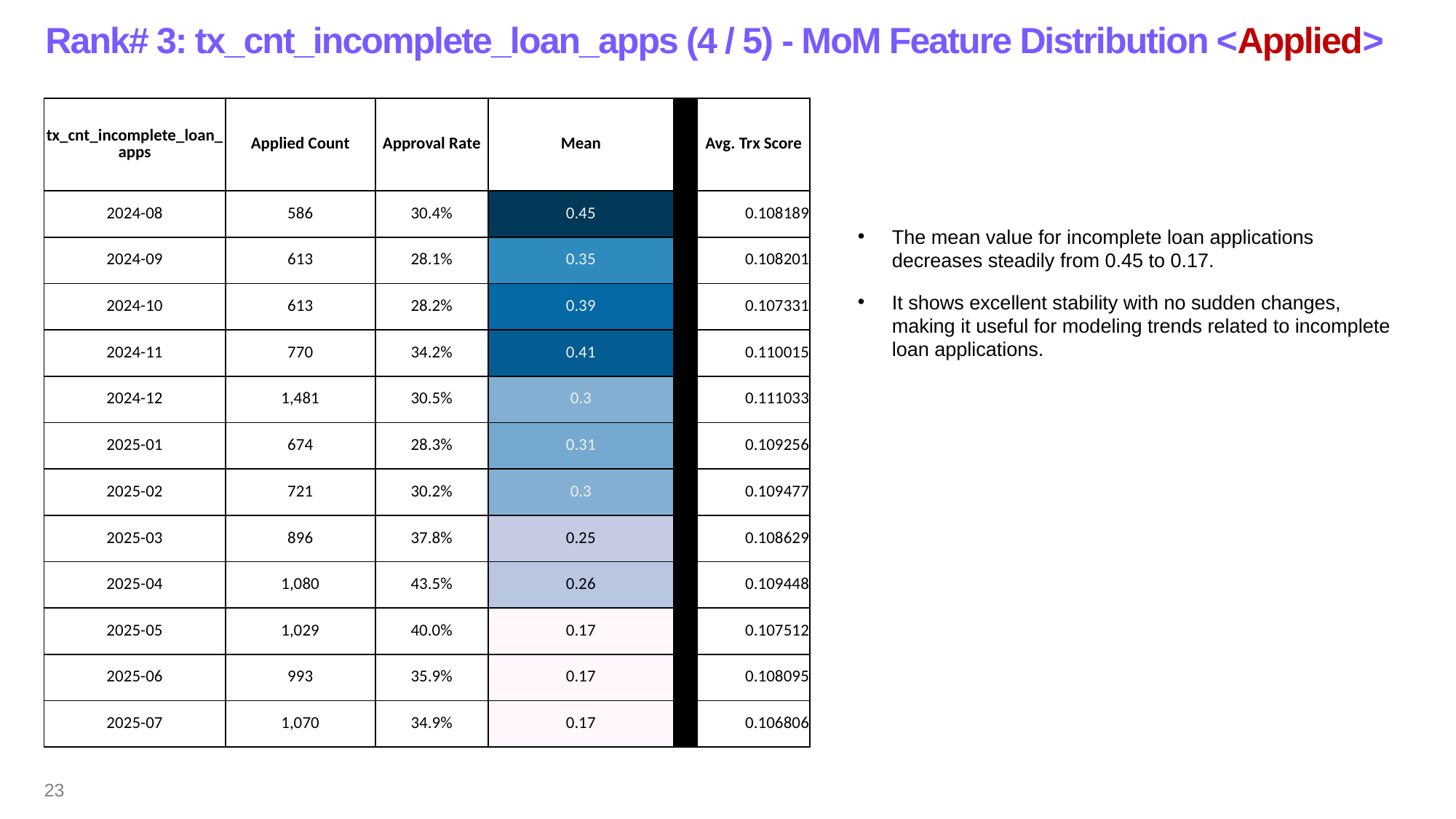

# Rank# 3: tx_cnt_incomplete_loan_apps (4 / 5) - MoM Feature Distribution <Applied>​

| tx\_cnt\_incomplete\_loan\_apps | Applied Count | Approval Rate | Mean |  | Avg. Trx Score |
| --- | --- | --- | --- | --- | --- |
| 2024-08 | 586 | 30.4% | 0.45 |  | 0.108189 |
| 2024-09 | 613 | 28.1% | 0.35 |  | 0.108201 |
| 2024-10 | 613 | 28.2% | 0.39 |  | 0.107331 |
| 2024-11 | 770 | 34.2% | 0.41 |  | 0.110015 |
| 2024-12 | 1,481 | 30.5% | 0.3 |  | 0.111033 |
| 2025-01 | 674 | 28.3% | 0.31 |  | 0.109256 |
| 2025-02 | 721 | 30.2% | 0.3 |  | 0.109477 |
| 2025-03 | 896 | 37.8% | 0.25 |  | 0.108629 |
| 2025-04 | 1,080 | 43.5% | 0.26 |  | 0.109448 |
| 2025-05 | 1,029 | 40.0% | 0.17 |  | 0.107512 |
| 2025-06 | 993 | 35.9% | 0.17 |  | 0.108095 |
| 2025-07 | 1,070 | 34.9% | 0.17 |  | 0.106806 |
The mean value for incomplete loan applications decreases steadily from 0.45 to 0.17.
It shows excellent stability with no sudden changes, making it useful for modeling trends related to incomplete loan applications.
23